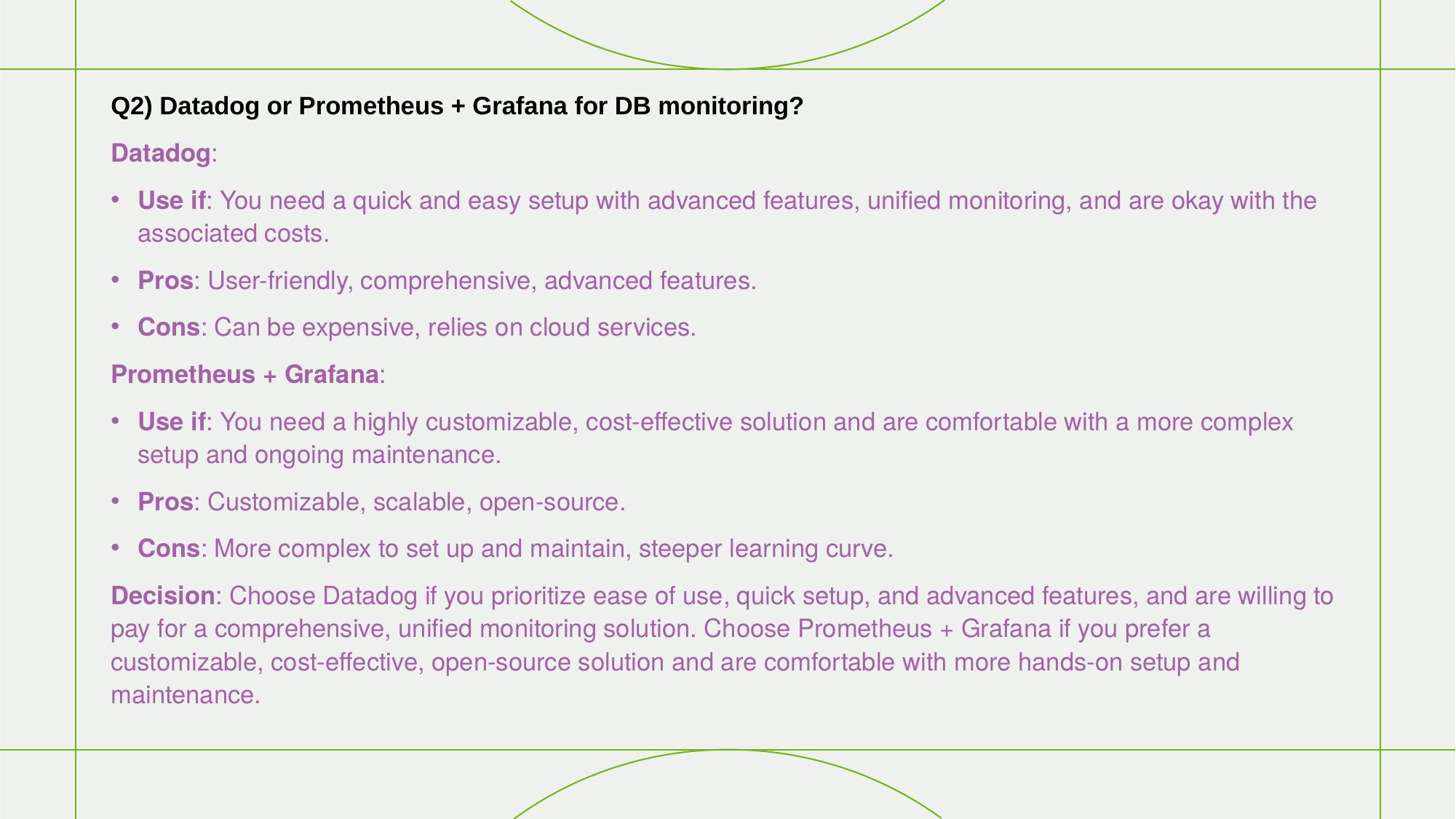

Q2) Datadog or Prometheus + Grafana for DB monitoring?
Datadog:
Use if: You need a quick and easy setup with advanced features, unified monitoring, and are okay with the associated costs.
Pros: User-friendly, comprehensive, advanced features.
Cons: Can be expensive, relies on cloud services.
Prometheus + Grafana:
Use if: You need a highly customizable, cost-effective solution and are comfortable with a more complex setup and ongoing maintenance.
Pros: Customizable, scalable, open-source.
Cons: More complex to set up and maintain, steeper learning curve.
Decision: Choose Datadog if you prioritize ease of use, quick setup, and advanced features, and are willing to pay for a comprehensive, unified monitoring solution. Choose Prometheus + Grafana if you prefer a customizable, cost-effective, open-source solution and are comfortable with more hands-on setup and maintenance.